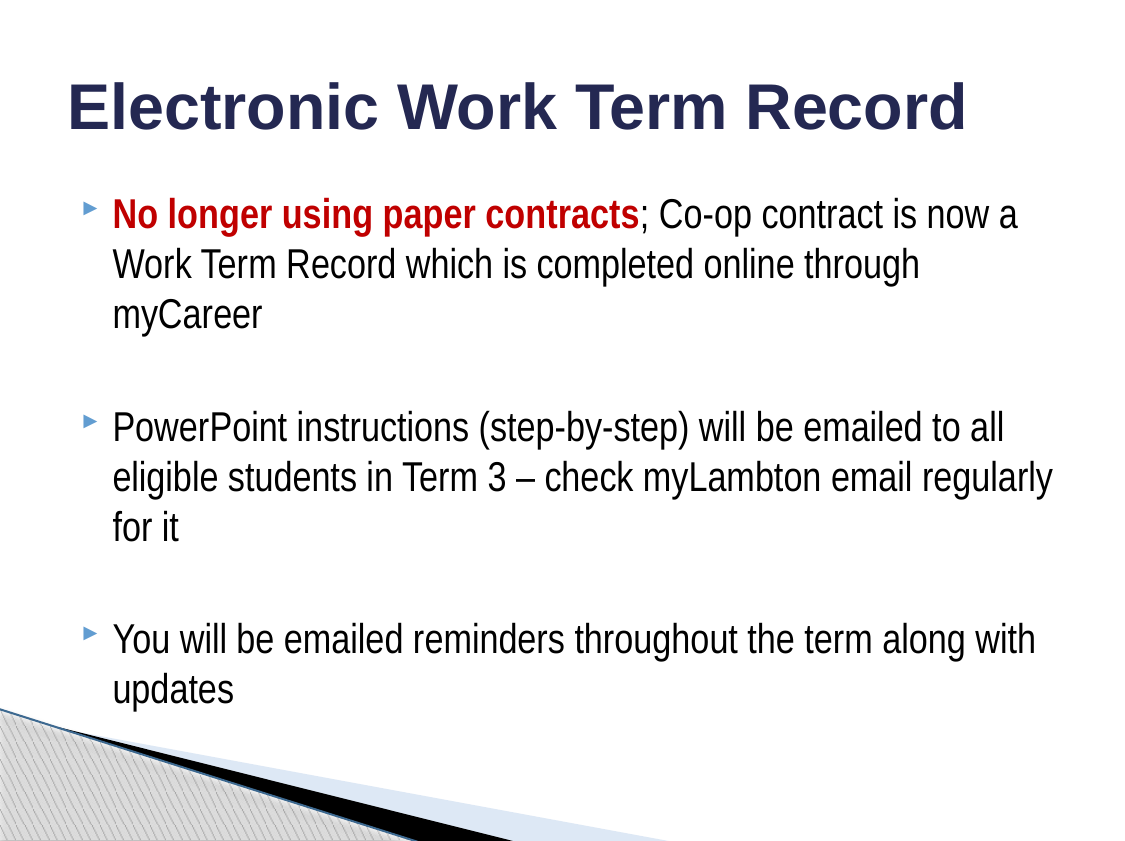

# Electronic Work Term Record
No longer using paper contracts; Co-op contract is now a Work Term Record which is completed online through myCareer

PowerPoint instructions (step-by-step) will be emailed to all eligible students in Term 3 – check myLambton email regularly for it

You will be emailed reminders throughout the term along with updates